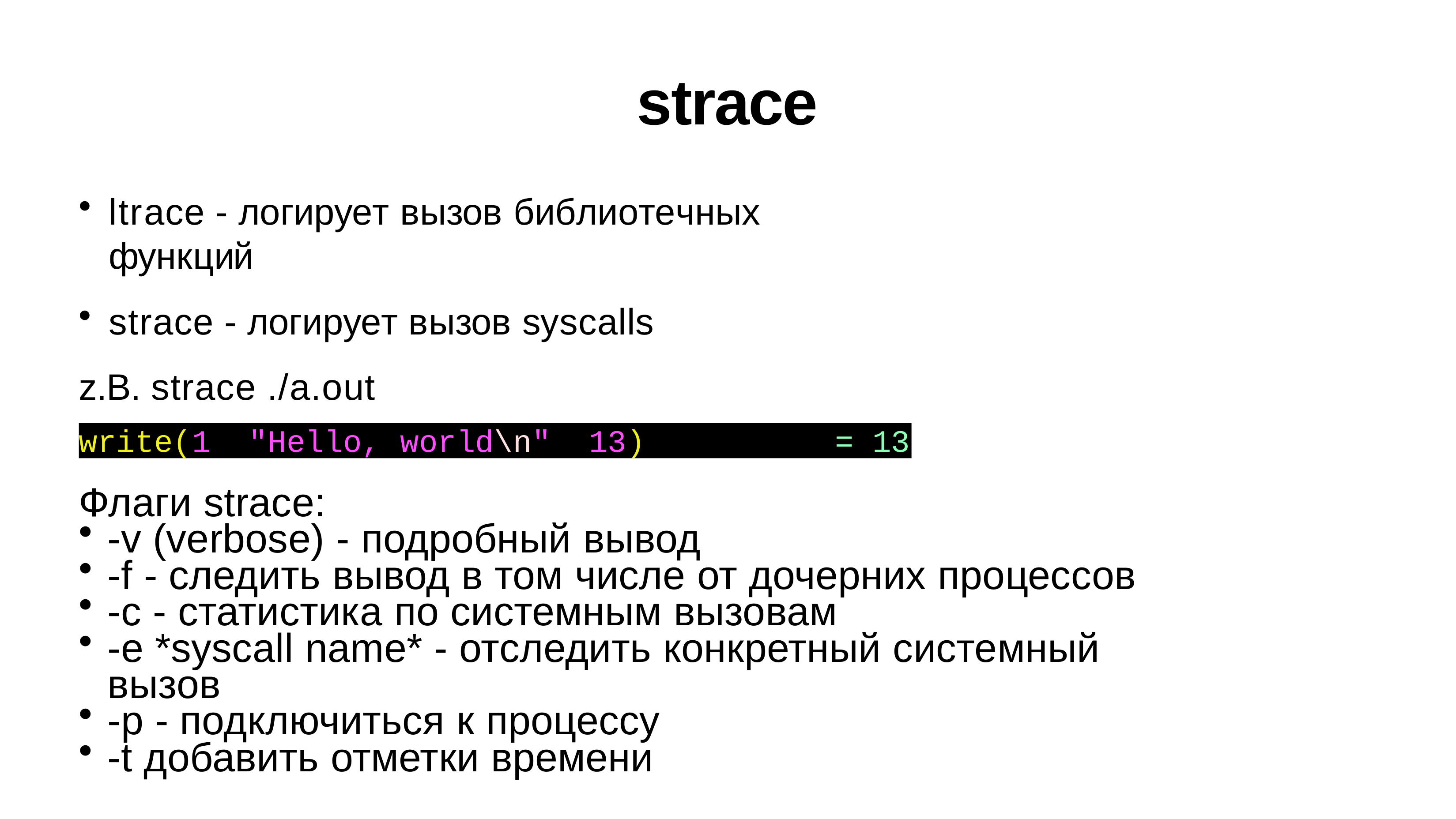

# strace
ltrace - логирует вызов библиотечных функций
strace - логирует вызов syscalls
z.B. strace ./a.out
write(1	"Hello, world\n"	13)	= 13
Флаги strace:
-v (verbose) - подробный вывод
-f - следить вывод в том числе от дочерних процессов
-с - статистика по системным вызовам
-e *syscall name* - отследить конкретный системный вызов
-p - подключиться к процессу
-t добавить отметки времени